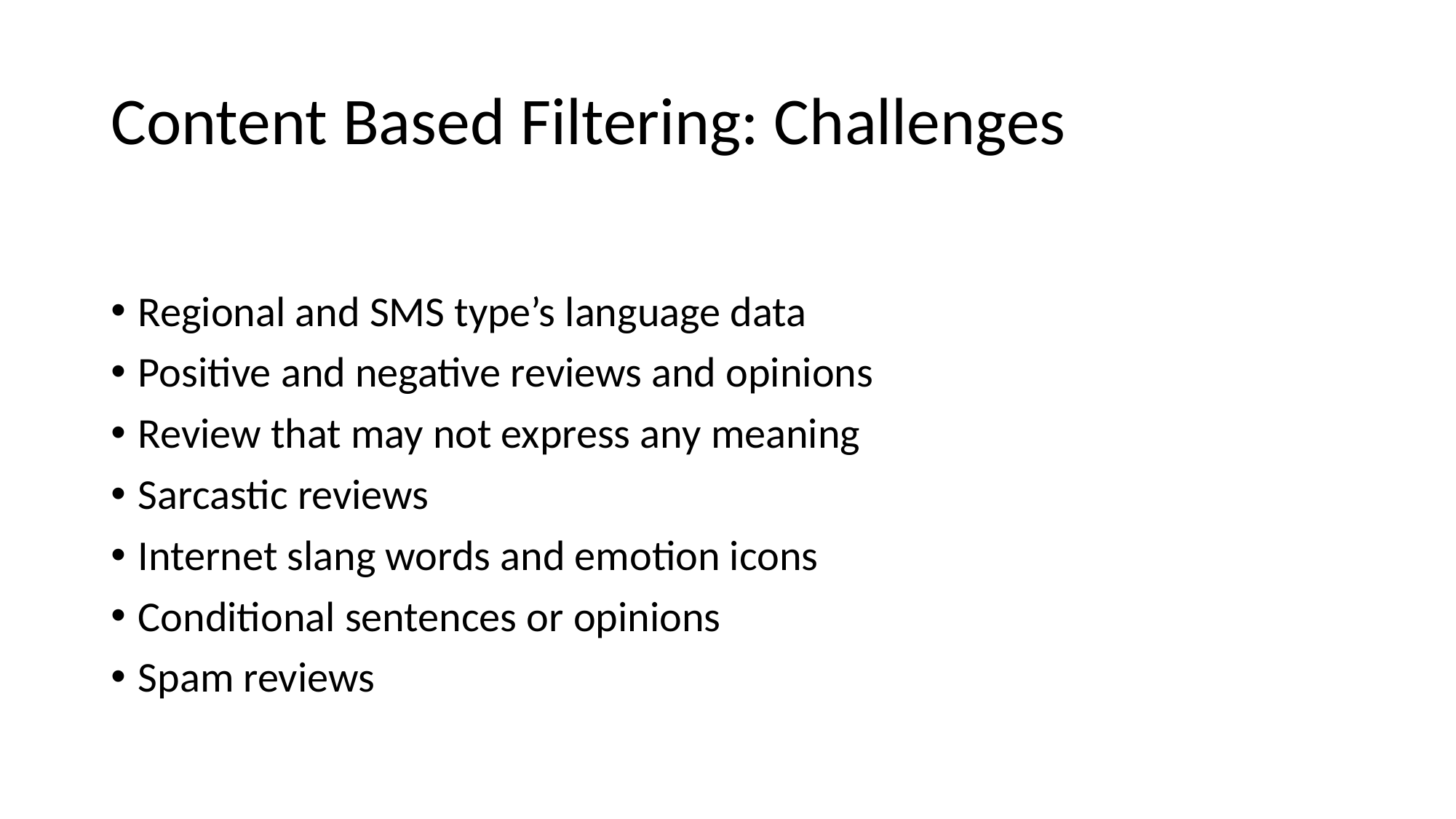

# Content Based Filtering: Challenges

Regional and SMS type’s language data
Positive and negative reviews and opinions
Review that may not express any meaning
Sarcastic reviews
Internet slang words and emotion icons
Conditional sentences or opinions
Spam reviews